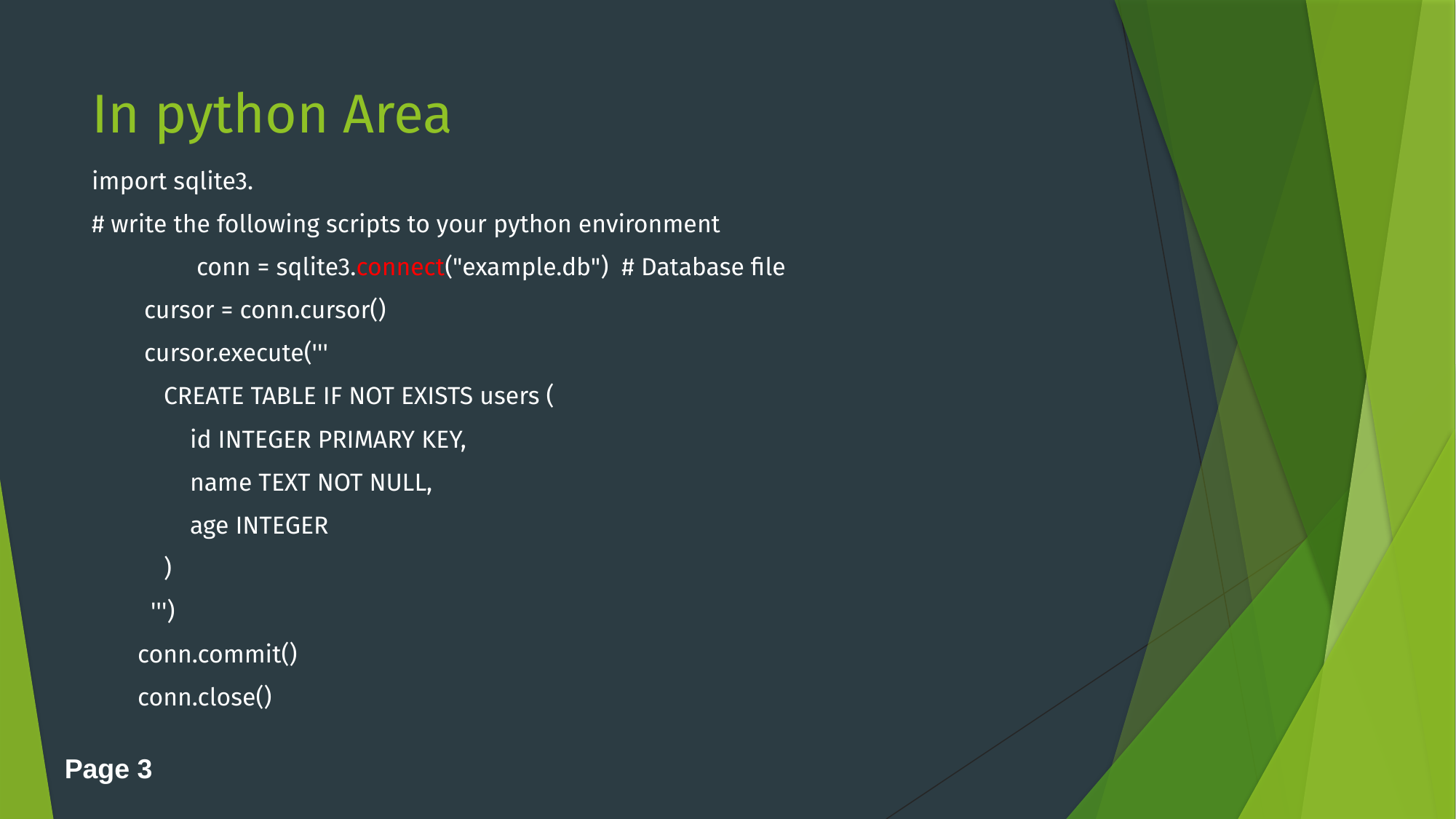

# In python Area
import sqlite3.
# write the following scripts to your python environment
	 conn = sqlite3.connect("example.db")  # Database file
        cursor = conn.cursor()
        cursor.execute('''
           CREATE TABLE IF NOT EXISTS users (
               id INTEGER PRIMARY KEY,
               name TEXT NOT NULL,
               age INTEGER
           )
         ''')
       conn.commit()
       conn.close()

Page 3